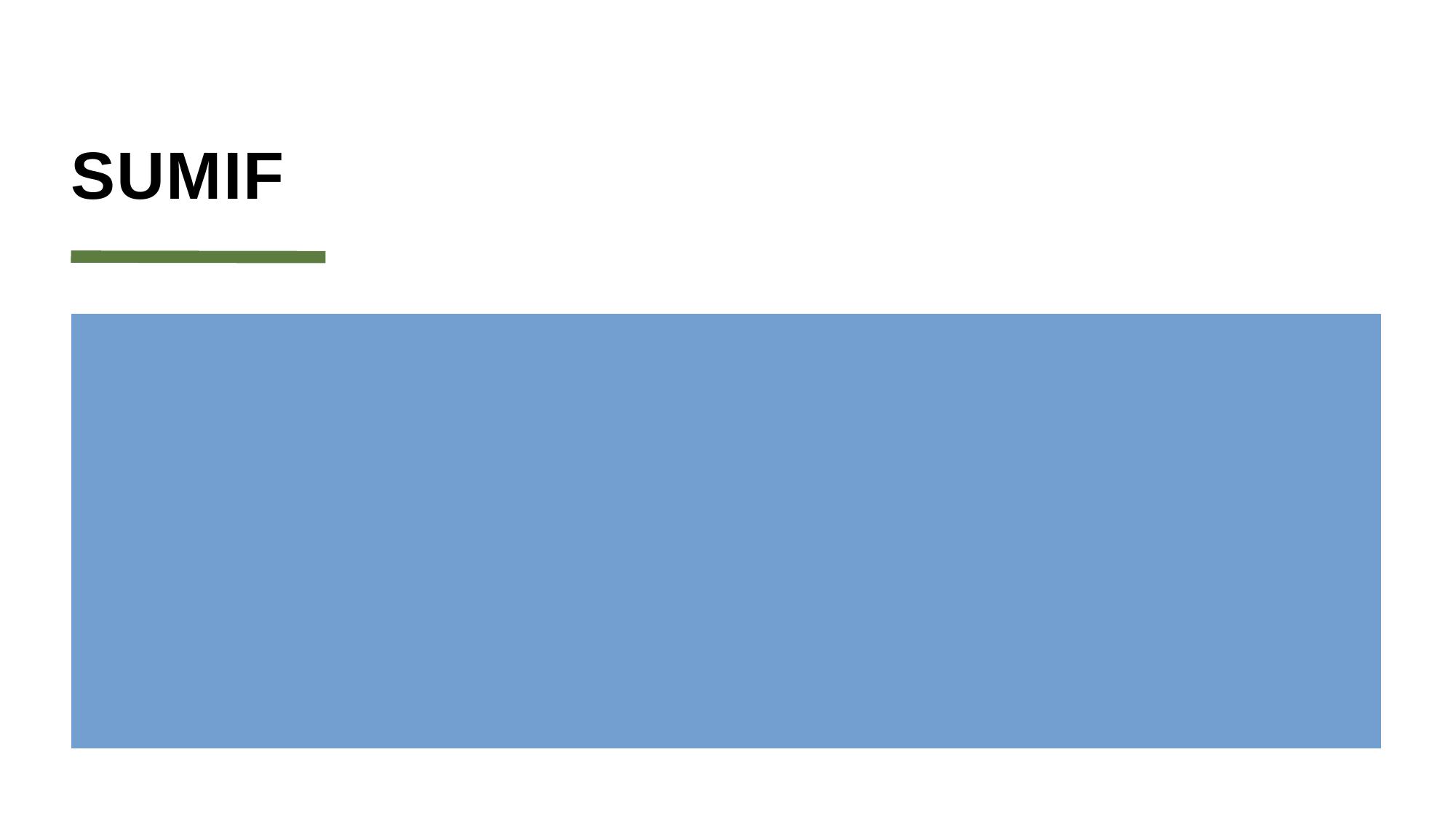

# SUMIF
Numeric Criteria
Text Criteria
Date Criteria
And Criteria
Or Criteria